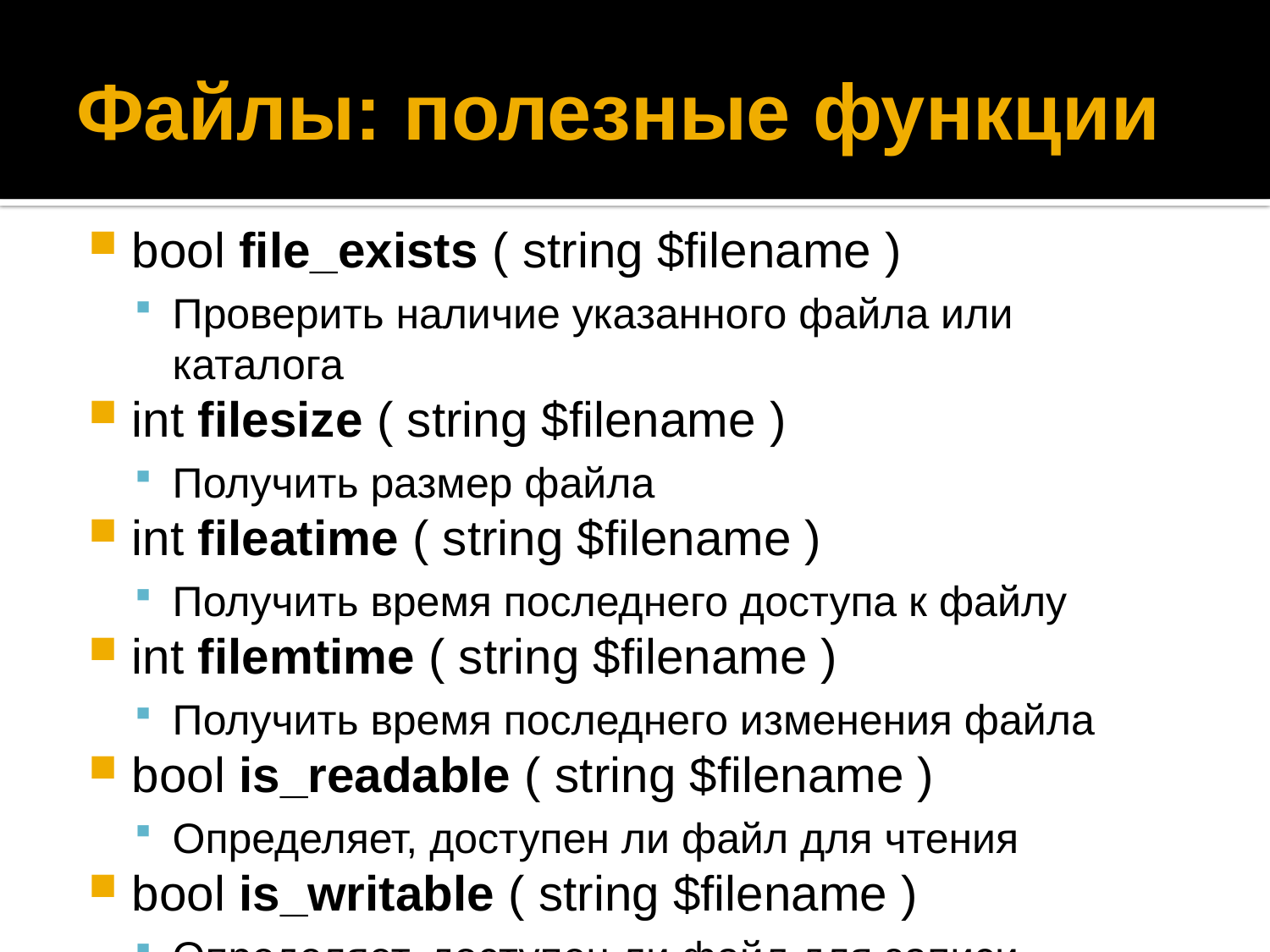

# Файлы: полезные функции
bool file_exists ( string $filename )
Проверить наличие указанного файла или каталога
int filesize ( string $filename )
Получить размер файла
int fileatime ( string $filename )
Получить время последнего доступа к файлу
int filemtime ( string $filename )
Получить время последнего изменения файла
bool is_readable ( string $filename )
Определяет, доступен ли файл для чтения
bool is_writable ( string $filename )
Определяет, доступен ли файл для записи